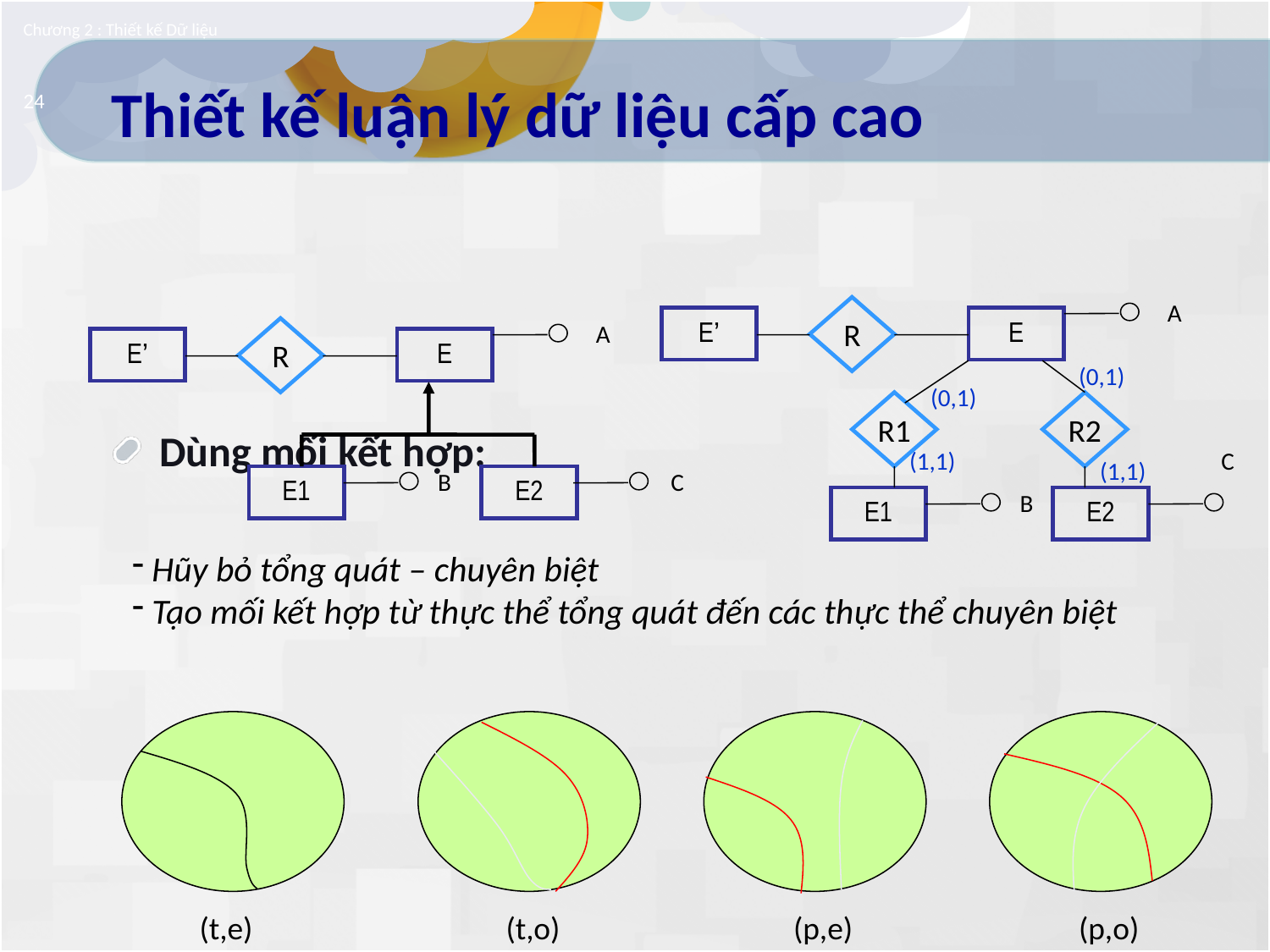

Chương 2 : Thiết kế Dữ liệu
# Thiết kế luận lý dữ liệu cấp cao
24
Dùng mối kết hợp:

R
A

E’
E
R
A

E’
E

(0,1)

(0,1)
R1
R2

(1,1)
C
(1,1)
E1
B
E2
C

E1
B
E2

 Hũy bỏ tổng quát – chuyên biệt
 Tạo mối kết hợp từ thực thể tổng quát đến các thực thể chuyên biệt

(t,e)
(t,o)
(p,e)
(p,o)